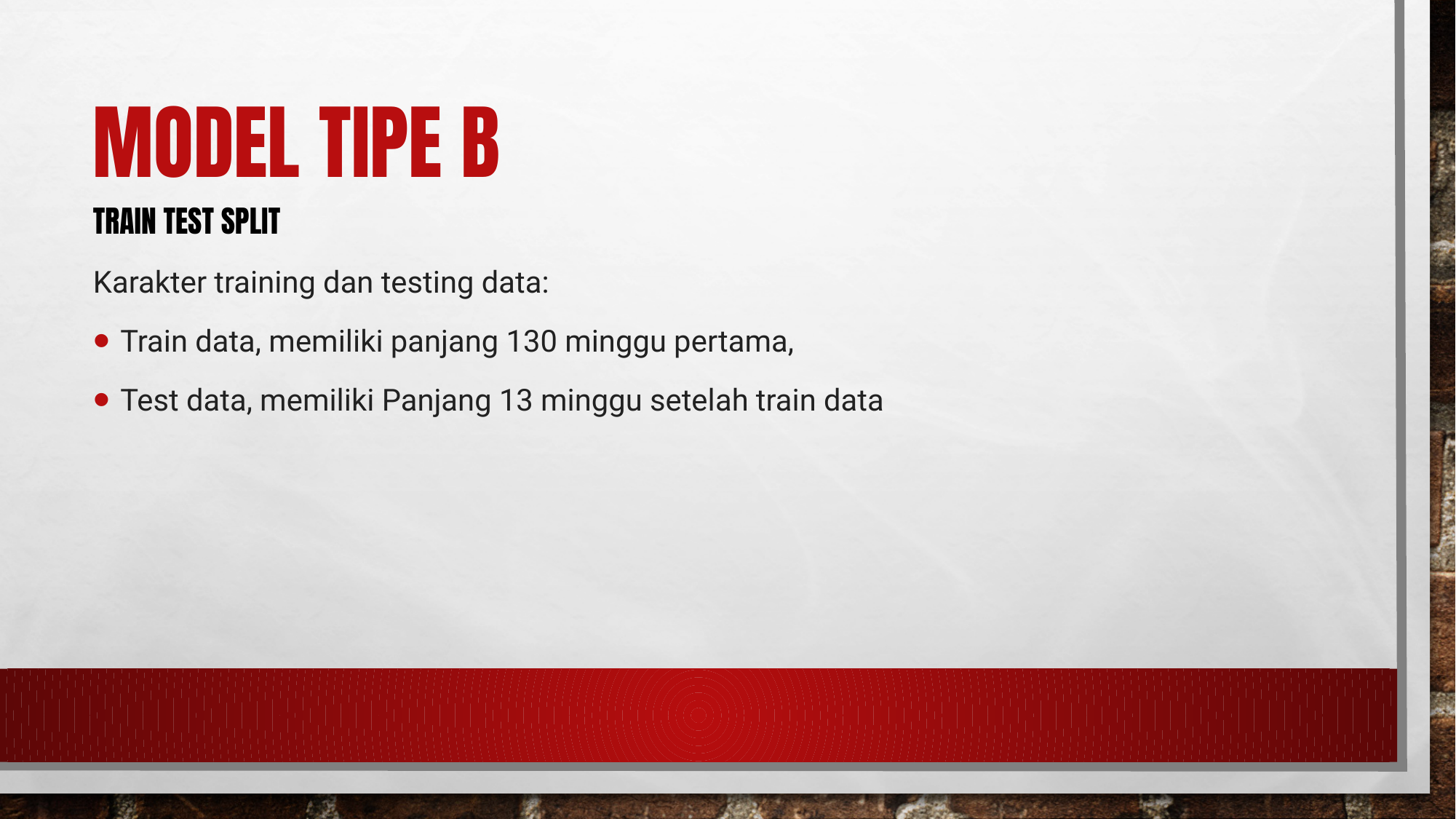

# Model tipe b
Train test split
Karakter training dan testing data:
Train data, memiliki panjang 130 minggu pertama,
Test data, memiliki Panjang 13 minggu setelah train data